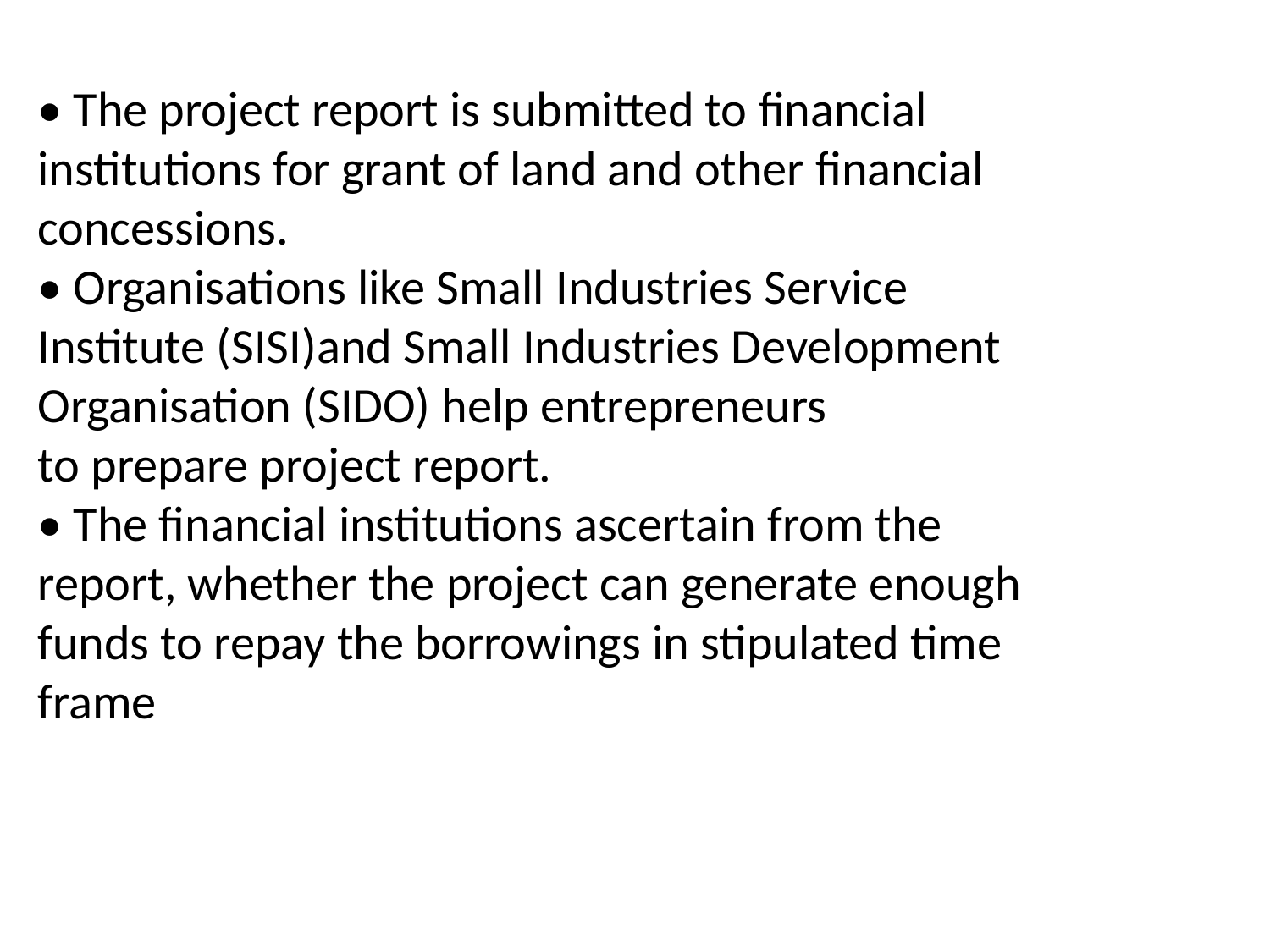

• The project report is submitted to financial
institutions for grant of land and other financial
concessions.
• Organisations like Small Industries Service
Institute (SISI)and Small Industries Development
Organisation (SIDO) help entrepreneurs
to prepare project report.
• The financial institutions ascertain from the
report, whether the project can generate enough
funds to repay the borrowings in stipulated time
frame